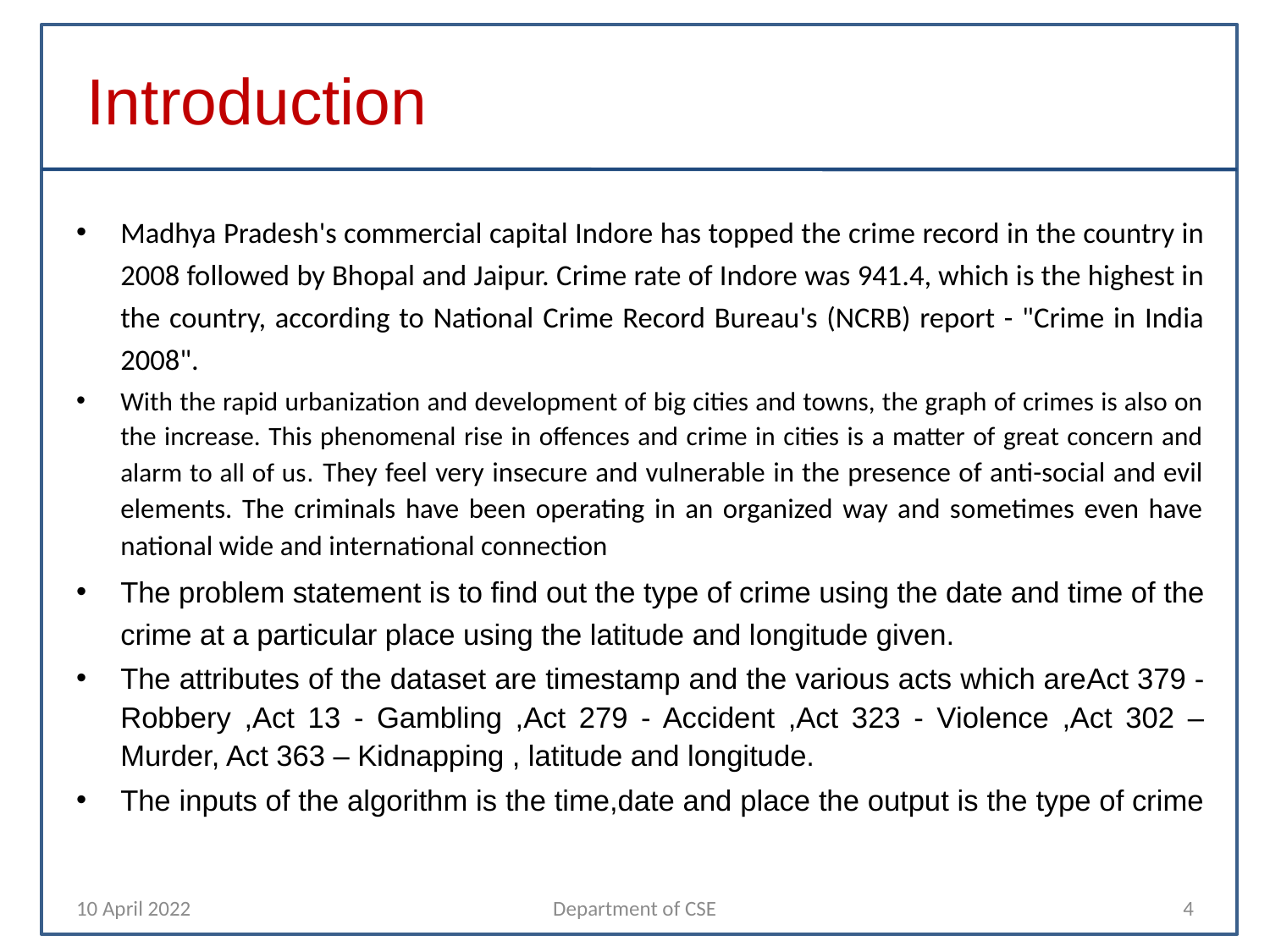

Introduction
Madhya Pradesh's commercial capital Indore has topped the crime record in the country in 2008 followed by Bhopal and Jaipur. Crime rate of Indore was 941.4, which is the highest in the country, according to National Crime Record Bureau's (NCRB) report - "Crime in India 2008".
With the rapid urbanization and development of big cities and towns, the graph of crimes is also on the increase. This phenomenal rise in offences and crime in cities is a matter of great concern and alarm to all of us. They feel very insecure and vulnerable in the presence of anti-social and evil elements. The criminals have been operating in an organized way and sometimes even have national wide and international connection
The problem statement is to find out the type of crime using the date and time of the crime at a particular place using the latitude and longitude given.
The attributes of the dataset are timestamp and the various acts which areAct 379 - Robbery ,Act 13 - Gambling ,Act 279 - Accident ,Act 323 - Violence ,Act 302 – Murder, Act 363 – Kidnapping , latitude and longitude.
The inputs of the algorithm is the time,date and place the output is the type of crime

10 April 2022
Department of CSE
4